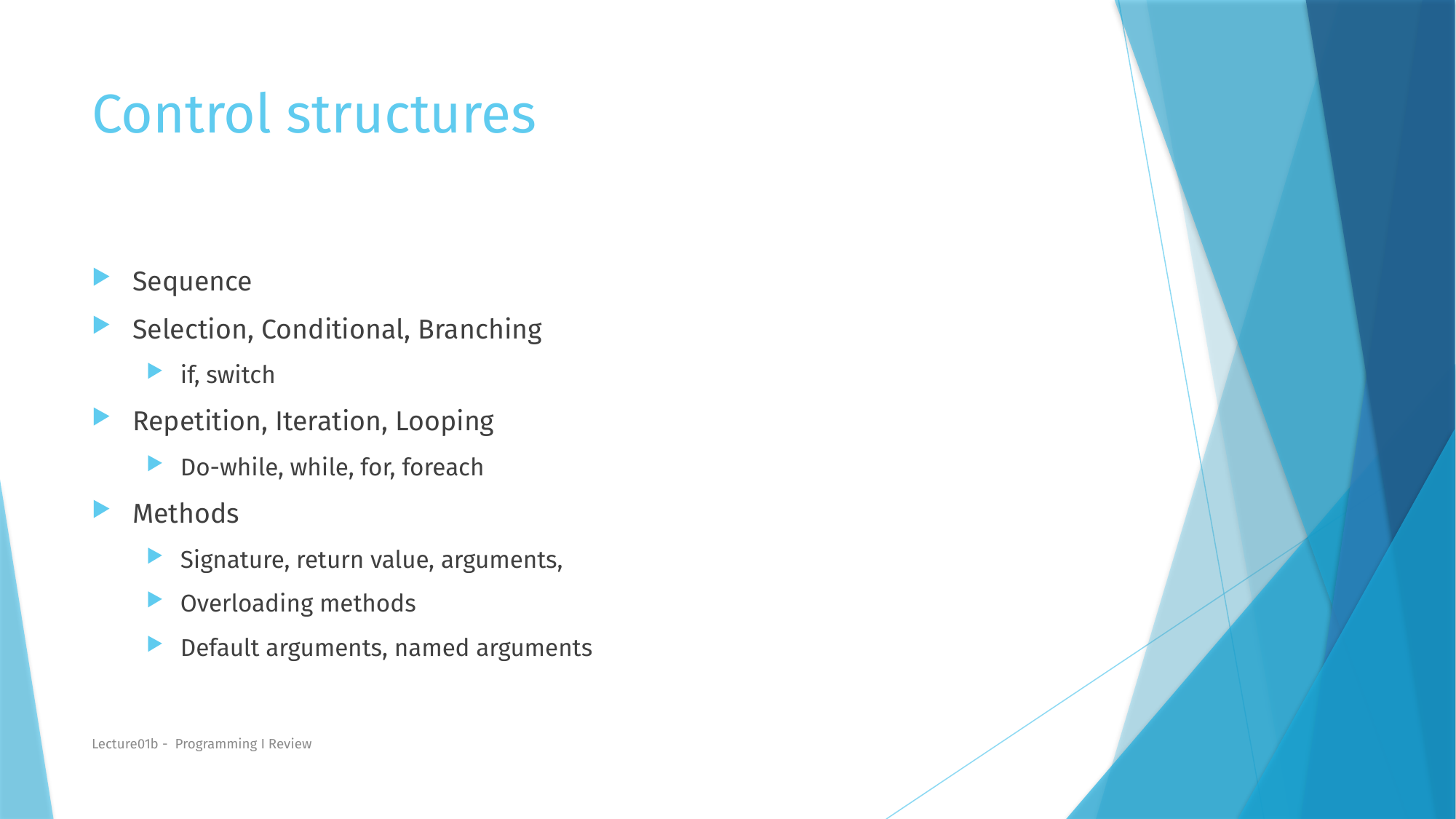

# Control structures
Sequence
Selection, Conditional, Branching
if, switch
Repetition, Iteration, Looping
Do-while, while, for, foreach
Methods
Signature, return value, arguments,
Overloading methods
Default arguments, named arguments

Lecture01b -  Programming I Review